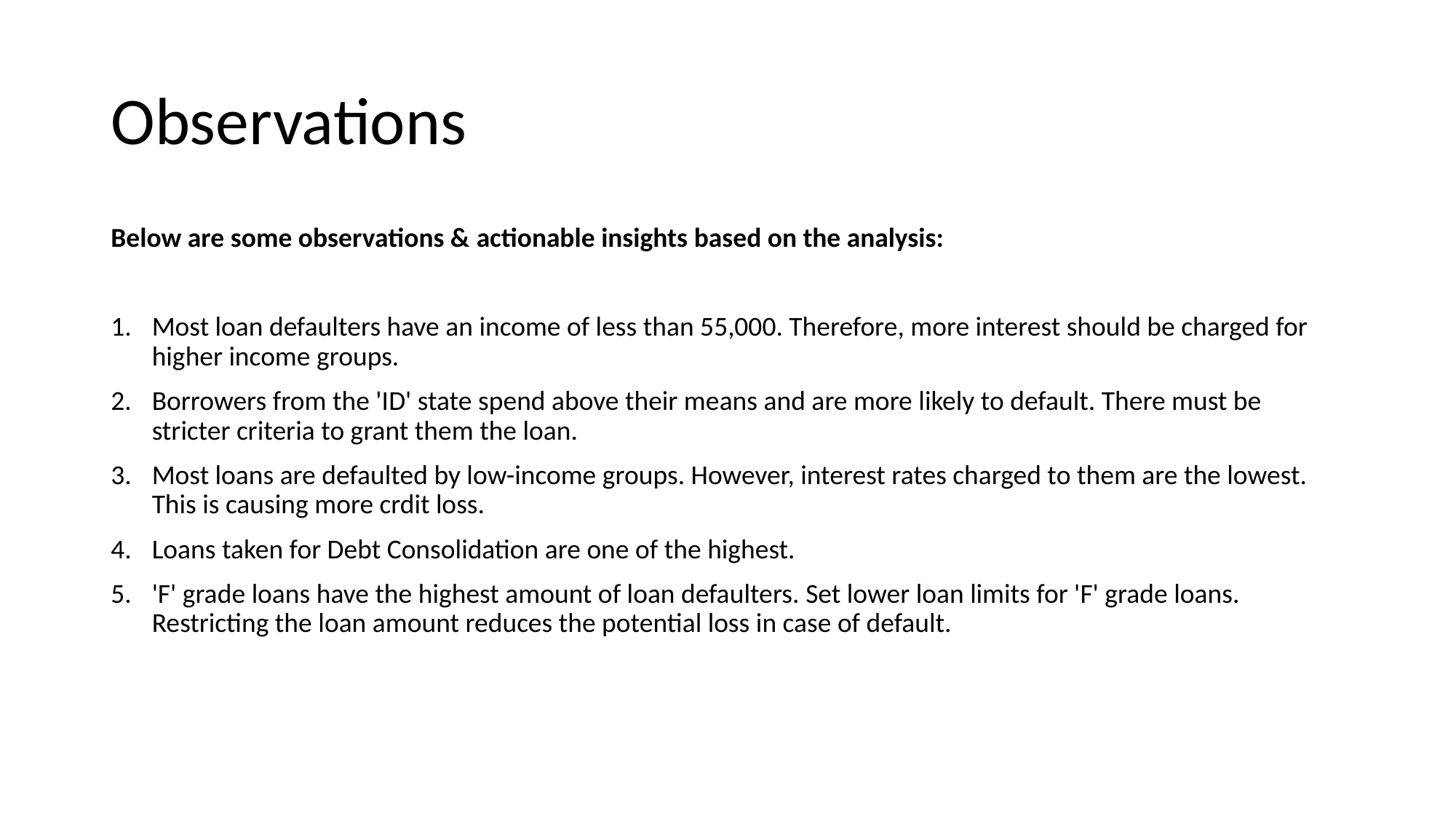

# Observations
Below are some observations & actionable insights based on the analysis:

Most loan defaulters have an income of less than 55,000. Therefore, more interest should be charged for higher income groups.
Borrowers from the 'ID' state spend above their means and are more likely to default. There must be stricter criteria to grant them the loan.
Most loans are defaulted by low-income groups. However, interest rates charged to them are the lowest. This is causing more crdit loss.
Loans taken for Debt Consolidation are one of the highest.
'F' grade loans have the highest amount of loan defaulters. Set lower loan limits for 'F' grade loans. Restricting the loan amount reduces the potential loss in case of default.